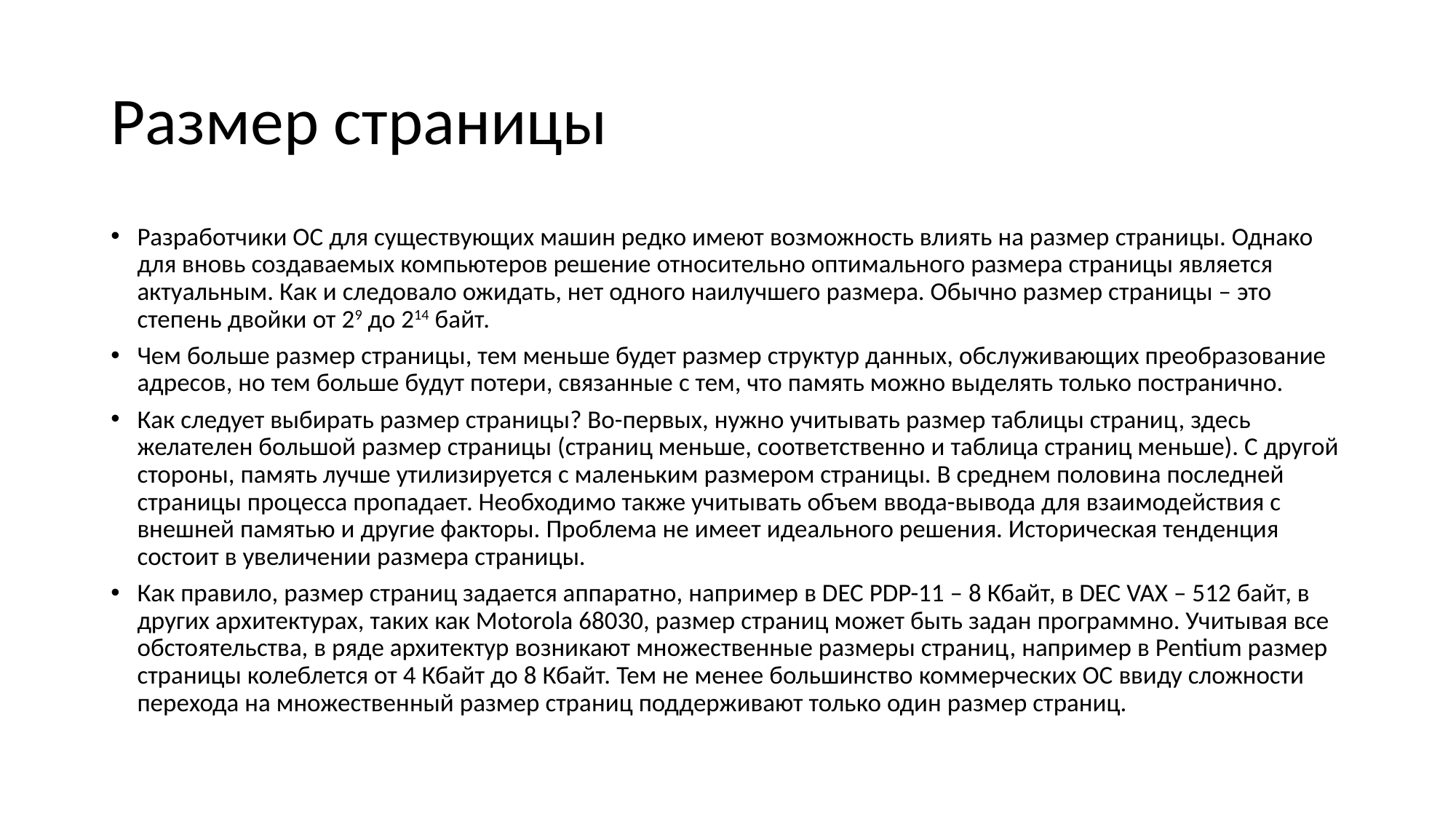

# Размер страницы
Разработчики ОС для существующих машин редко имеют возможность влиять на размер страницы. Однако для вновь создаваемых компьютеров решение относительно оптимального размера страницы является актуальным. Как и следовало ожидать, нет одного наилучшего размера. Обычно размер страницы – это степень двойки от 29 до 214 байт.
Чем больше размер страницы, тем меньше будет размер структур данных, обслуживающих преобразование адресов, но тем больше будут потери, связанные с тем, что память можно выделять только постранично.
Как следует выбирать размер страницы? Во-первых, нужно учитывать размер таблицы страниц, здесь желателен большой размер страницы (страниц меньше, соответственно и таблица страниц меньше). С другой стороны, память лучше утилизируется с маленьким размером страницы. В среднем половина последней страницы процесса пропадает. Необходимо также учитывать объем ввода-вывода для взаимодействия с внешней памятью и другие факторы. Проблема не имеет идеального решения. Историческая тенденция состоит в увеличении размера страницы.
Как правило, размер страниц задается аппаратно, например в DEC PDP-11 – 8 Кбайт, в DEC VAX – 512 байт, в других архитектурах, таких как Motorola 68030, размер страниц может быть задан программно. Учитывая все обстоятельства, в ряде архитектур возникают множественные размеры страниц, например в Pentium размер страницы колеблется от 4 Кбайт до 8 Кбайт. Тем не менее большинство коммерческих ОС ввиду сложности перехода на множественный размер страниц поддерживают только один размер страниц.